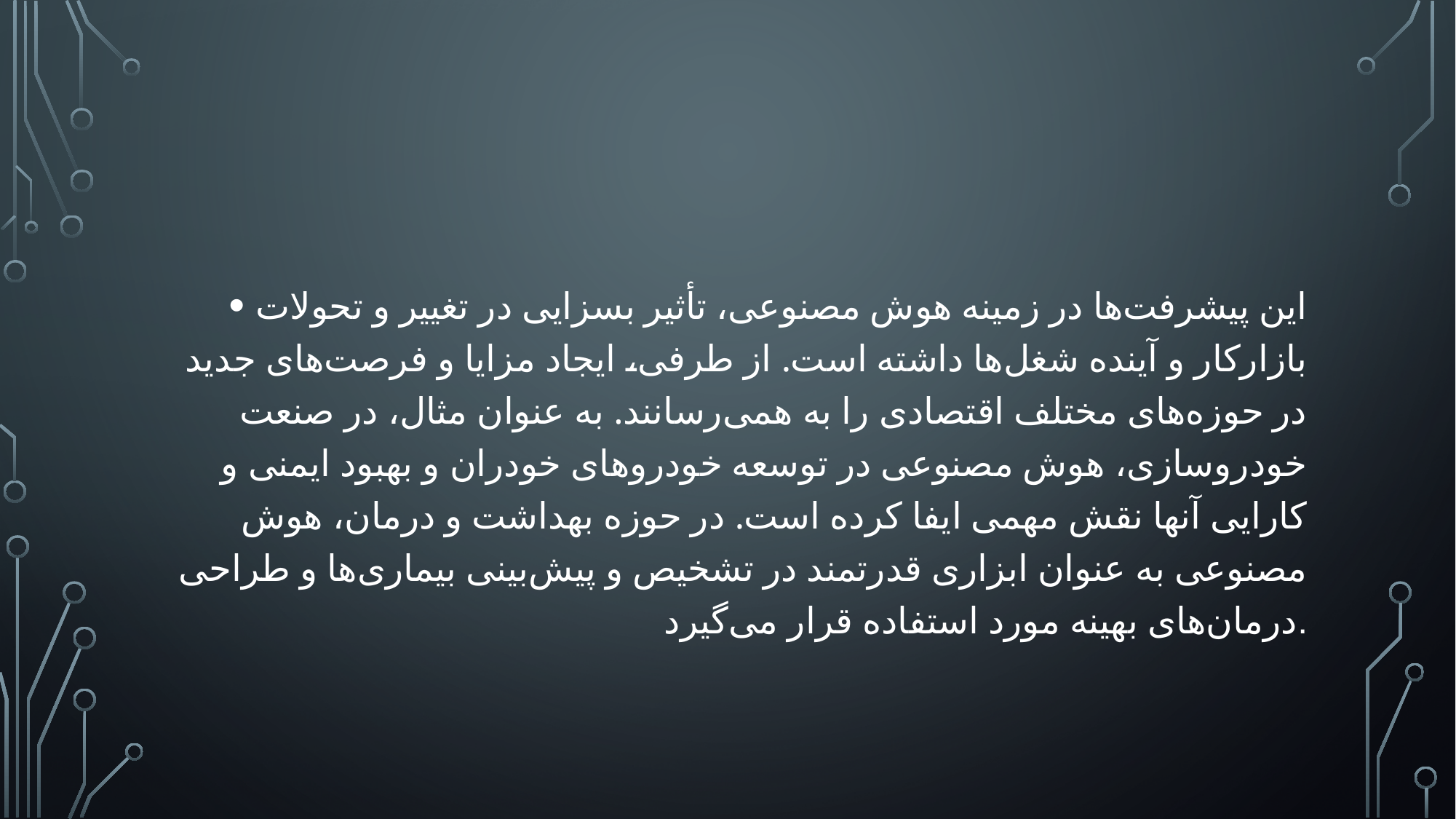

#
این پیشرفت‌ها در زمینه هوش مصنوعی، تأثیر بسزایی در تغییر و تحولات بازارکار و آینده شغل‌ها داشته است. از طرفی، ایجاد مزایا و فرصت‌های جدید در حوزه‌های مختلف اقتصادی را به همی‌رسانند. به عنوان مثال، در صنعت خودروسازی، هوش مصنوعی در توسعه خودروهای خودران و بهبود ایمنی و کارایی آنها نقش مهمی ایفا کرده است. در حوزه بهداشت و درمان، هوش مصنوعی به عنوان ابزاری قدرتمند در تشخیص و پیش‌بینی بیماری‌ها و طراحی درمان‌های بهینه مورد استفاده قرار می‌گیرد.